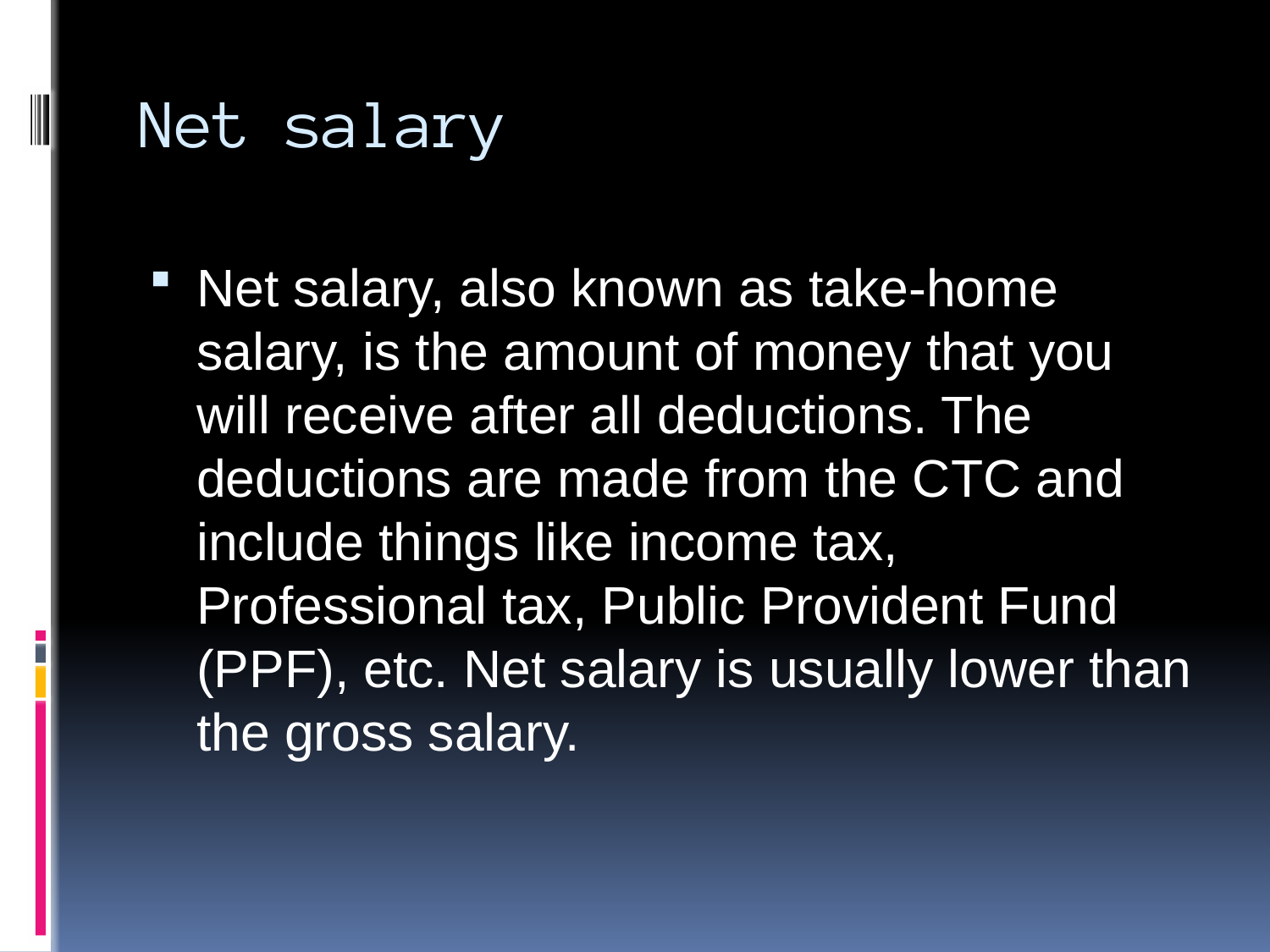

# Net salary
Net salary, also known as take-home salary, is the amount of money that you will receive after all deductions. The deductions are made from the CTC and include things like income tax, Professional tax, Public Provident Fund (PPF), etc. Net salary is usually lower than the gross salary.